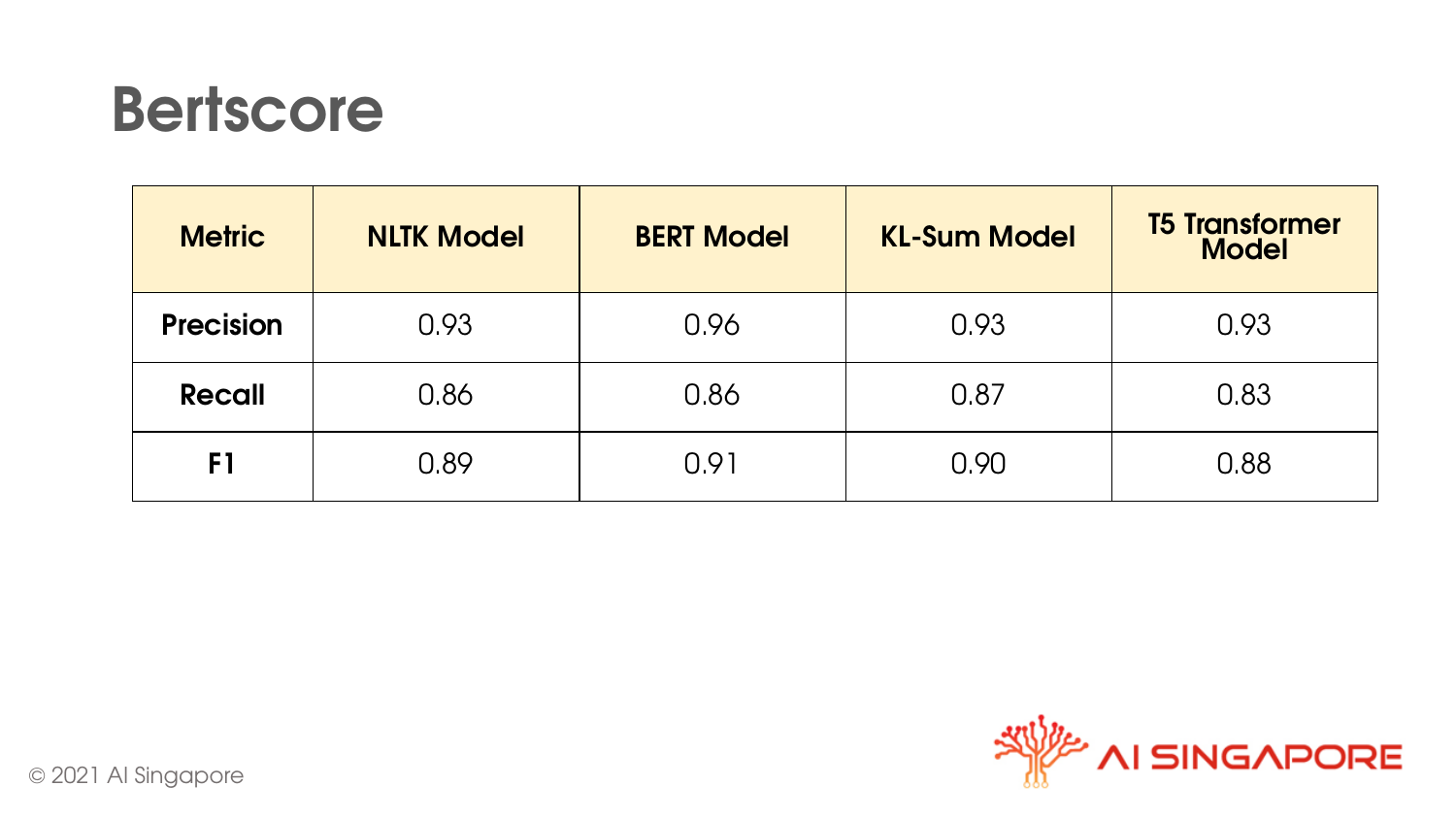

# Bertscore
| Metric | NLTK Model | BERT Model | KL-Sum Model | T5 Transformer Model |
| --- | --- | --- | --- | --- |
| Precision | 0.93 | 0.96 | 0.93 | 0.93 |
| Recall | 0.86 | 0.86 | 0.87 | 0.83 |
| F1 | 0.89 | 0.91 | 0.90 | 0.88 |